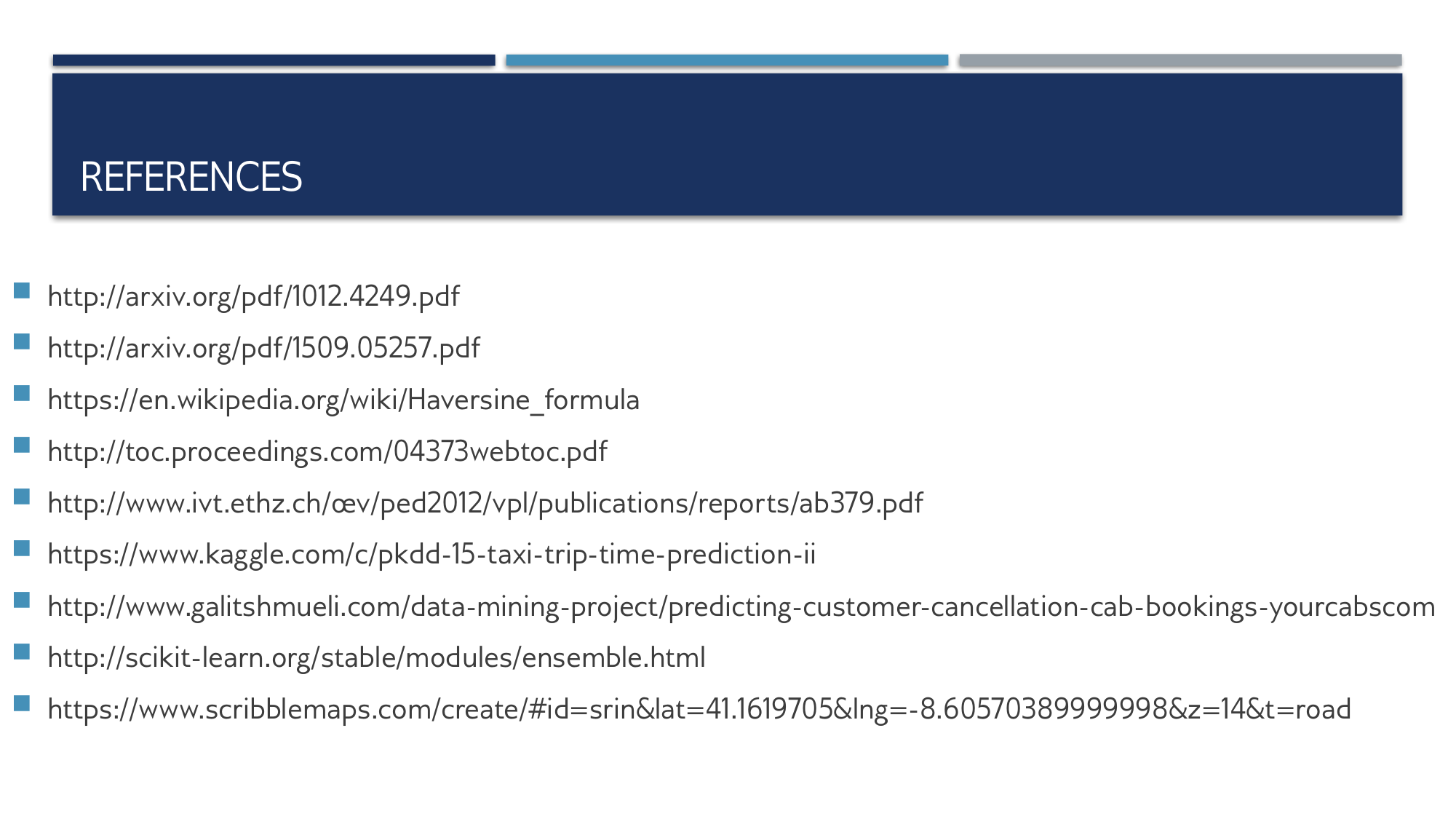

# References
http://arxiv.org/pdf/1012.4249.pdf
http://arxiv.org/pdf/1509.05257.pdf
https://en.wikipedia.org/wiki/Haversine_formula
http://toc.proceedings.com/04373webtoc.pdf
http://www.ivt.ethz.ch/oev/ped2012/vpl/publications/reports/ab379.pdf
https://www.kaggle.com/c/pkdd-15-taxi-trip-time-prediction-ii
http://www.galitshmueli.com/data-mining-project/predicting-customer-cancellation-cab-bookings-yourcabscom
http://scikit-learn.org/stable/modules/ensemble.html
https://www.scribblemaps.com/create/#id=srin&lat=41.1619705&lng=-8.60570389999998&z=14&t=road